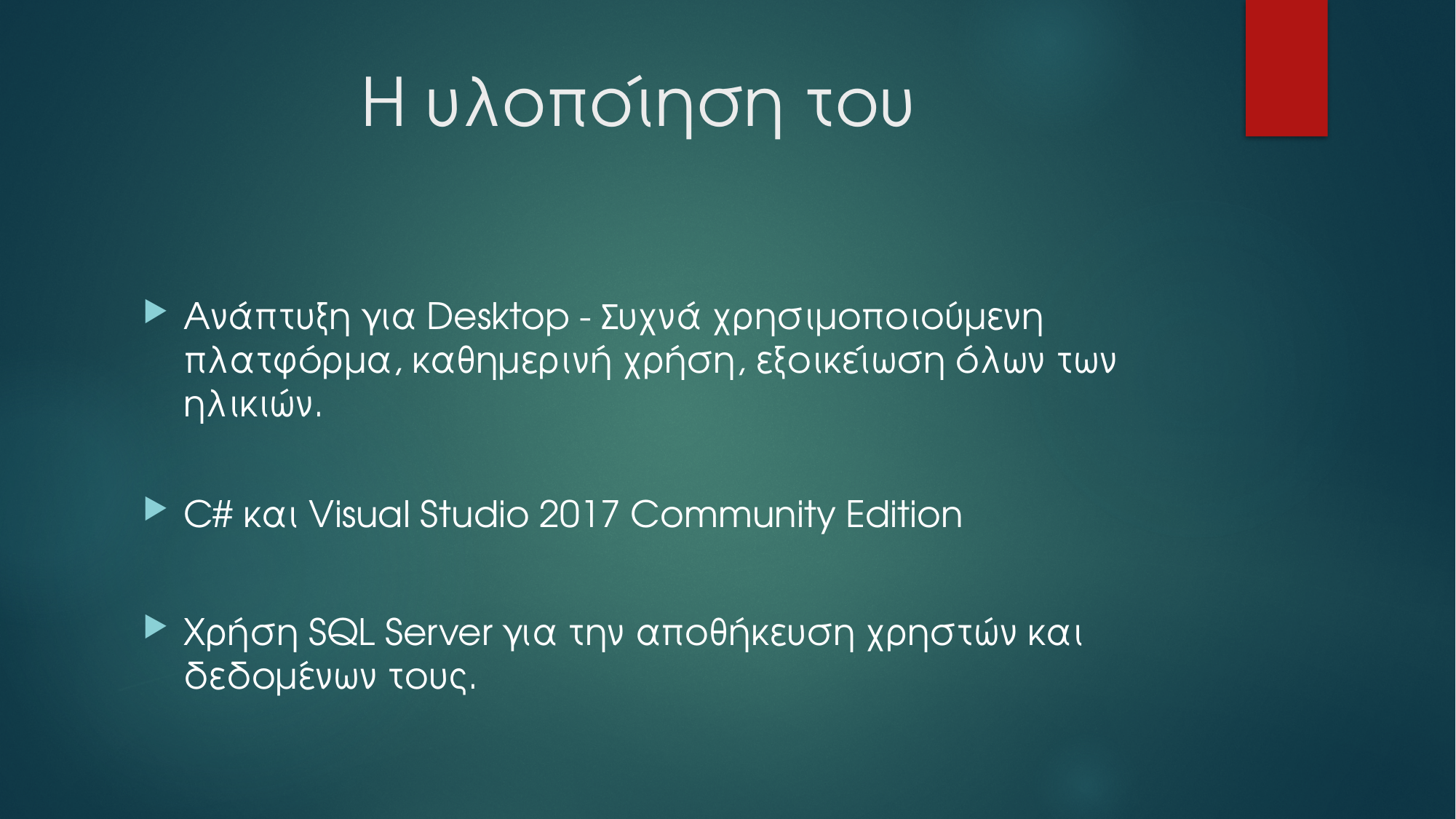

# Η υλοποίηση του

Ανάπτυξη για Desktop - Συχνά χρησιμοποιούμενη πλατφόρμα, καθημερινή χρήση, εξοικείωση όλων των ηλικιών.

C# και Visual Studio 2017 Community Edition

Χρήση SQL Server για την αποθήκευση χρηστών και δεδομένων τους.